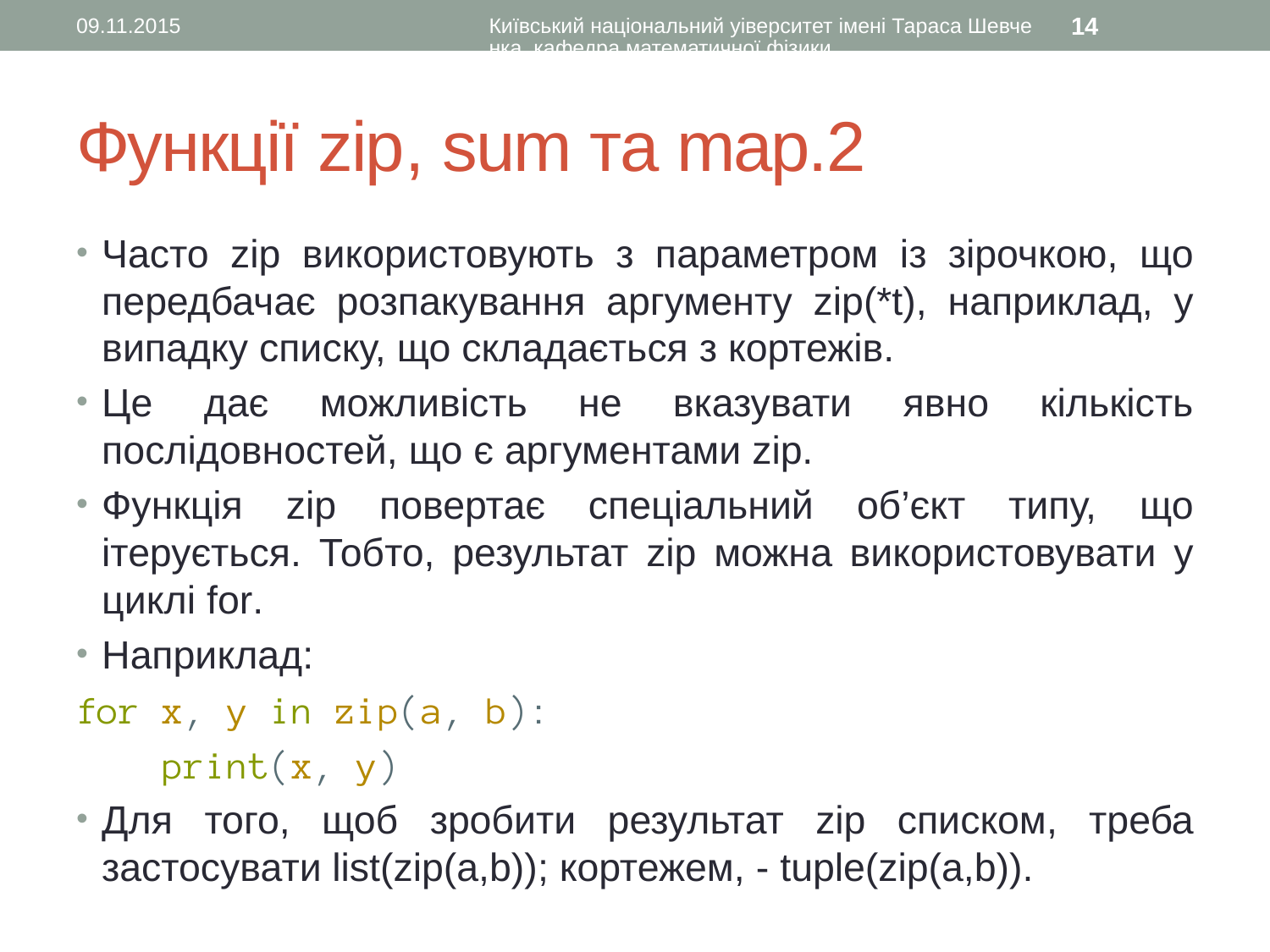

09.11.2015
Київський національний уіверситет імені Тараса Шевченка, кафедра математичної фізики
14
# Функції zip, sum та map.2
Часто zip використовують з параметром із зірочкою, що передбачає розпакування аргументу zip(*t), наприклад, у випадку списку, що складається з кортежів.
Це дає можливість не вказувати явно кількість послідовностей, що є аргументами zip.
Функція zip повертає спеціальний об’єкт типу, що ітерується. Тобто, результат zip можна використовувати у циклі for.
Наприклад:
for x, y in zip(a, b):
    print(x, y)
Для того, щоб зробити результат zip списком, треба застосувати list(zip(a,b)); кортежем, - tuple(zip(a,b)).